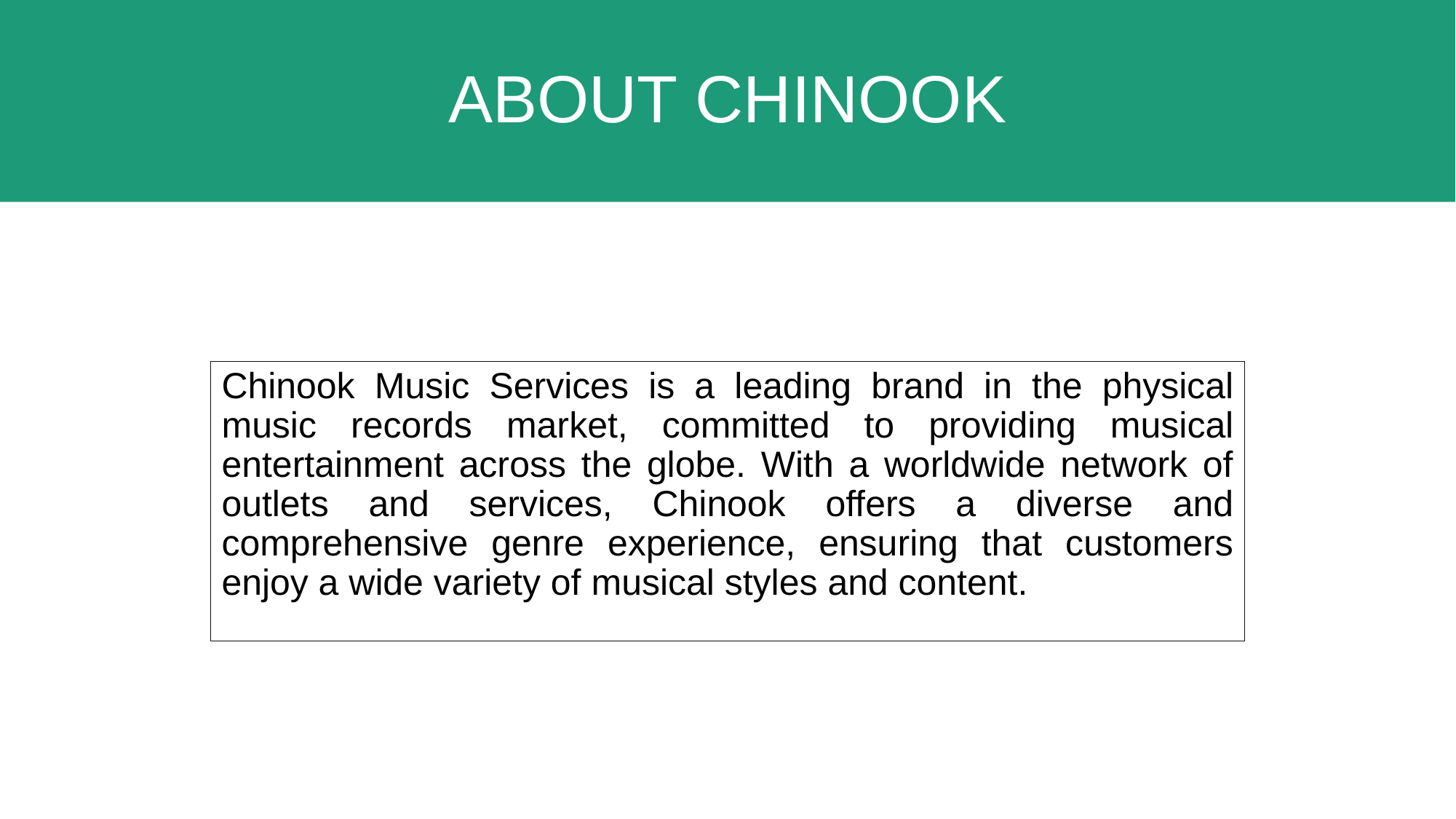

# ABOUT CHINOOK
Chinook Music Services is a leading brand in the physical music records market, committed to providing musical entertainment across the globe. With a worldwide network of outlets and services, Chinook offers a diverse and comprehensive genre experience, ensuring that customers enjoy a wide variety of musical styles and content.